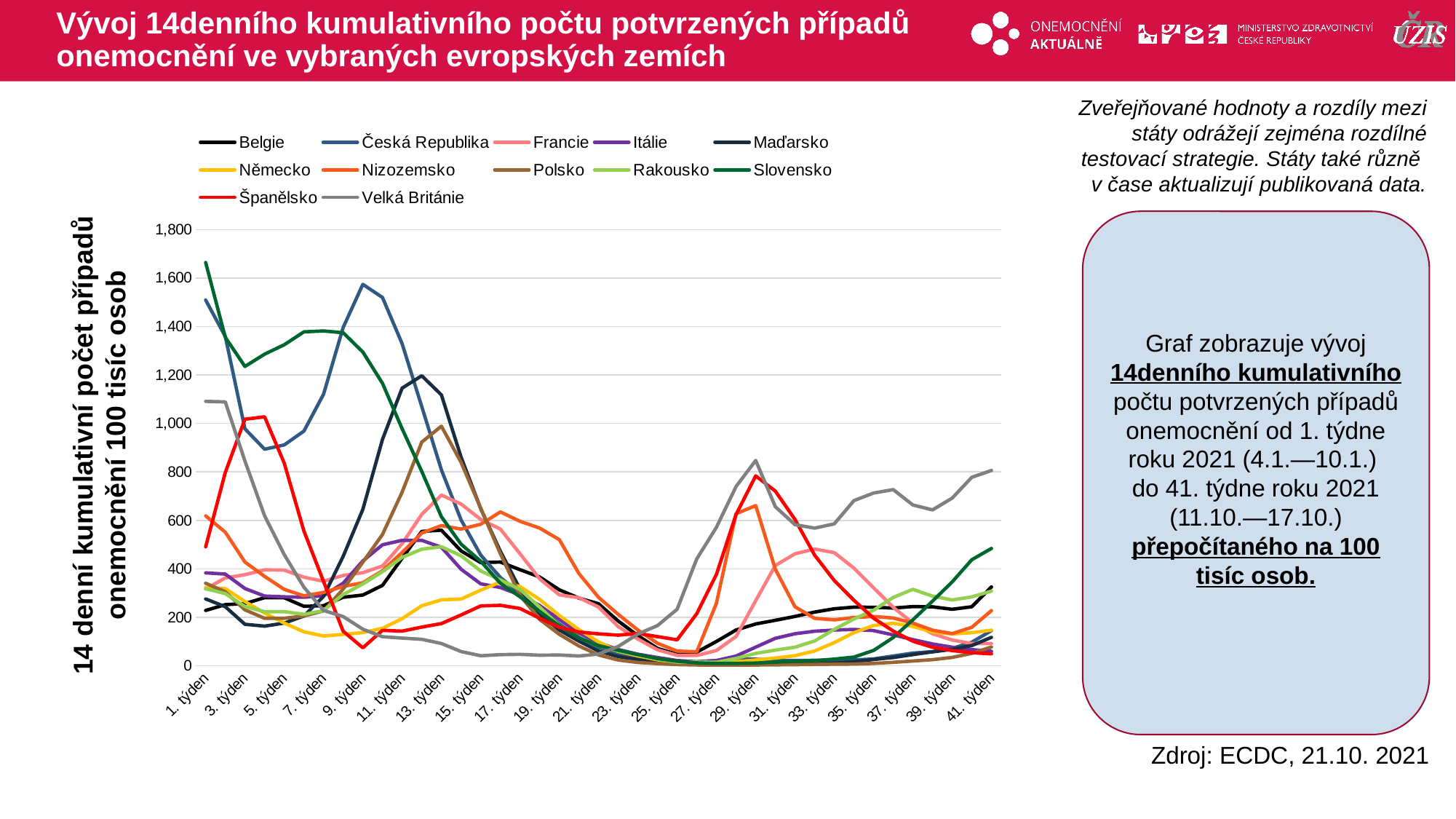

# Vývoj 14denního kumulativního počtu potvrzených případů onemocnění ve vybraných evropských zemích
Zveřejňované hodnoty a rozdíly mezi státy odrážejí zejména rozdílné testovací strategie. Státy také různě
v čase aktualizují publikovaná data.

### Chart

| Category | Belgie | Česká Republika | Francie | Itálie | Maďarsko | Německo | Nizozemsko | Polsko | Rakousko | Slovensko | Španělsko | Velká Británie |
|---|---|---|---|---|---|---|---|---|---|---|---|---|
| 1. týden | 228.7362746085031 | 1509.125870271001 | 317.12613637484463 | 383.6171894302838 | 276.23653389120415 | 323.67517816112746 | 618.8394312019732 | 340.8360020188556 | 318.1754450928563 | 1664.1647762782316 | 490.92788325614134 | 1091.1262045884519 |
| 2. týden | 252.5767111827009 | 1358.8725351809096 | 362.97566246668015 | 378.64749450919135 | 244.1469524724127 | 318.8126557030733 | 551.4435230389511 | 305.5128784241208 | 298.15536659437566 | 1355.436449327421 | 797.7733915139357 | 1089.0118894303387 |
| 3. týden | 256.95078472962325 | 978.0680439639688 | 376.2094286803833 | 319.1100798826481 | 171.57434250136598 | 265.29965817693574 | 428.3018006231191 | 231.1335714096408 | 245.2178750765077 | 1235.0598850504582 | 1017.4802515660766 | 845.0119859923902 |
| 4. týden | 281.38137408396136 | 893.5341785660083 | 396.43663650752393 | 287.97906584758584 | 163.84622959189628 | 218.01030462777348 | 369.1551700020422 | 196.1924475852846 | 223.25420871032946 | 1285.8305790552472 | 1027.5240661755972 | 618.8919304759694 |
| 5. týden | 280.97347436827613 | 911.3293053195833 | 395.01655787913694 | 284.91073193881414 | 176.43640029209197 | 176.60912429253094 | 315.6152906908109 | 196.44535777808701 | 223.77100086012192 | 1324.7101938795572 | 836.0049584415516 | 458.8916084065582 |
| 6. týden | 245.6858096028272 | 968.4831753762575 | 365.7415478286641 | 283.10326529747215 | 205.62921885872456 | 140.7005261997195 | 289.17853912532956 | 205.7845935435505 | 212.43527740054446 | 1377.8444459957204 | 556.6584596405346 | 324.57015083912233 |
| 7. týden | 248.1505653316485 | 1120.372951444739 | 349.0719637619701 | 289.24160980021156 | 286.51338867412807 | 123.10574599974261 | 302.890952421028 | 226.77877402732454 | 227.95027650626938 | 1381.600487955656 | 348.35599825524105 | 228.8059263357612 |
| 8. týden | 283.0650452508323 | 1395.9122078403477 | 372.95929056436773 | 341.0142952838467 | 451.6698148917358 | 129.9570449527576 | 327.67899740256905 | 316.8622233261284 | 294.5490561577807 | 1374.1983369711975 | 142.9986520499375 | 203.462061038824 |
| 9. týden | 292.09091130003713 | 1573.8728264674037 | 384.5055993284395 | 432.9871850279792 | 645.548207763611 | 137.3927123317405 | 342.9252248373338 | 427.61844640535315 | 337.9146582925367 | 1294.6435360441697 | 74.58493629783473 | 151.35352241305569 |
| 10. týden | 332.00433241570363 | 1519.7300078109665 | 412.03819072713605 | 499.44595614381717 | 934.2418455102121 | 154.84681124398438 | 392.5874841340714 | 542.0576741672628 | 388.25695444949054 | 1165.802135740425 | 146.6113830096094 | 120.31173204095343 |
| 11. týden | 444.08128833823395 | 1329.2015224698775 | 503.90509739303275 | 517.9112902079171 | 1145.6952978066695 | 194.8279522560415 | 467.7960785485178 | 716.7000657408432 | 447.60940939195586 | 978.2931922380751 | 143.311332858143 | 114.69755676704784 |
| 12. týden | 554.6047538542184 | 1069.9425160364203 | 624.9162955745716 | 517.9532073378183 | 1196.8646175873835 | 248.20507811112068 | 547.835900269911 | 923.2196795322258 | 481.29077602407983 | 802.2539183304558 | 160.06510859510104 | 109.61526619587818 |
| 13. týden | 559.8033055498662 | 808.6075673332343 | 704.5996406190972 | 489.40428850467316 | 1117.8740913325785 | 272.5345240597527 | 578.5926077626506 | 988.8103573468225 | 491.50303828845637 | 615.2946395051699 | 174.34490307254106 | 92.27905733515803 |
| 14. týden | 474.3092608857152 | 602.1822267735023 | 667.4993437335376 | 398.6436421572849 | 861.0141372263097 | 275.6391316232284 | 564.357433842776 | 839.5643643004828 | 454.24906505559335 | 502.04539387413377 | 210.06868541002194 | 59.21404807999687 |
| 15. týden | 426.0729498265992 | 457.13744954034246 | 604.0859999617352 | 338.4674104710466 | 648.2914319486944 | 312.4038414841246 | 584.0155311606981 | 650.3585607913644 | 391.5149919155732 | 431.66999305407074 | 247.24812367218934 | 41.77498858615099 |
| 16. týden | 428.2513078827054 | 364.59904998522995 | 564.3223129290019 | 323.3655069102233 | 473.03216143751496 | 346.0663485898823 | 634.9358627288048 | 462.8151149036868 | 354.63176087712657 | 340.8837105590401 | 249.7495701378335 | 46.34008740217417 |
| 17. týden | 396.7128490146184 | 297.98187552781064 | 462.7332152350789 | 292.8012124714259 | 316.52508013183035 | 327.3942142547876 | 596.4124259625904 | 290.9231216768325 | 315.53531128413414 | 285.27596739609 | 236.7838801381221 | 47.57723358920073 |
| 18. týden | 366.7105231183673 | 235.86257598813683 | 359.03033941542907 | 249.04811228049843 | 214.25809194837086 | 274.05917254561143 | 568.3499463021436 | 191.6848502948169 | 242.28564135703326 | 223.97003374757892 | 196.31918068163316 | 44.04651828347054 |
| 19. týden | 313.6922387966438 | 172.63984767446308 | 293.06204246284653 | 191.74571902029004 | 148.03174688311387 | 207.85239421094818 | 520.698304790699 | 130.2329424061844 | 165.46336482919344 | 164.8627588073229 | 159.3615767766386 | 44.92515654931601 |
| 20. týden | 279.5501647220554 | 118.02012336146672 | 281.21716068171855 | 135.76623037976518 | 101.94967493816999 | 149.56585213523715 | 380.6329252449435 | 81.92709558092655 | 115.77267616545616 | 115.61280374241028 | 139.70916543928885 | 40.66714033791106 |
| 21. týden | 256.2651660585779 | 76.51998014950338 | 242.85275614683113 | 95.37153063652603 | 61.057209940379906 | 98.93381499720482 | 282.70434985668606 | 45.031186724701826 | 83.74279749027757 | 83.53070875778899 | 132.10764146683297 | 48.89666028272787 |
| 22. týden | 185.26457937728466 | 51.767641464945704 | 162.04196373939143 | 67.47819571503649 | 38.31301539092071 | 59.93263338260425 | 212.73485092848892 | 24.09759930795341 | 60.70060837670643 | 64.53063308728511 | 126.76882793754007 | 79.86204732736532 |
| 23. týden | 124.96485119471224 | 35.15075221581122 | 110.74236600785714 | 48.40422492477049 | 25.661429223894796 | 41.35308416849621 | 148.21125388731406 | 14.02861225700797 | 45.488943793685785 | 46.57492030320236 | 133.89710528136055 | 131.3005875430575 |
| 24. týden | 72.1114625027338 | 21.947011293032435 | 66.18814176116132 | 34.45252740843756 | 15.77353906422891 | 25.061710087344927 | 93.0226679921425 | 9.252297886687698 | 27.27763781947866 | 29.975047055876896 | 120.69479196733144 | 166.2477633844194 |
| 25. týden | 47.5854072574906 | 15.17682118815153 | 43.606514869173914 | 22.12721453227324 | 10.205203404955368 | 13.720633968559849 | 61.0308667170087 | 5.482355325226965 | 15.66104906110101 | 19.183297229525127 | 107.48402782064814 | 233.63990609267023 |
| 26. týden | 56.78484765379555 | 15.868801944727757 | 42.91727168552163 | 17.33860161235414 | 6.469095839450143 | 10.577549471687055 | 58.26770341779173 | 3.867418364936657 | 15.795864404525123 | 12.495710325249416 | 215.12439604539904 | 441.51278999782886 |
| 27. týden | 100.64708516598914 | 22.105979845218865 | 63.30639224330475 | 22.14398138423374 | 5.087247835770128 | 11.494983852373338 | 258.065665053481 | 3.098149861829366 | 14.840922388604328 | 9.912286343049756 | 377.08037844687806 | 571.2779645177951 |
| 28. týden | 147.98080962018463 | 27.679230263049003 | 121.10329533107854 | 40.47685731784559 | 6.162018505299029 | 16.95750599058799 | 627.4391307007836 | 3.116591230054541 | 30.79407136045758 | 10.333695928798637 | 624.0411738088245 | 739.6517974183992 |
| 29. týden | 172.94080073317804 | 27.501559528252404 | 269.30691963317526 | 77.36057826055581 | 7.400563753041857 | 24.489365703063573 | 661.1428294045384 | 3.5697219921588355 | 51.465757352154746 | 11.616246841947403 | 783.666839105907 | 847.2938007530224 |
| 30. týden | 188.01573277882113 | 23.508643540981485 | 414.27228932242286 | 113.83015795984166 | 8.004482510205715 | 32.32302886187239 | 398.5274235340514 | 4.291569834115678 | 65.003464754326 | 15.592154672708581 | 720.7144739565831 | 656.3751090712599 |
| 31. týden | 204.01060886409476 | 22.16208639304937 | 462.2994673695046 | 132.46148385835042 | 7.66669744263949 | 42.19596949072568 | 243.80176802238796 | 5.116162441898494 | 77.23795717006416 | 18.523699617048617 | 603.6345256570871 | 582.3270611050158 |
| 32. týden | 221.84537302862938 | 23.050440067032362 | 481.89982040461666 | 143.05645761219102 | 8.78241175672187 | 61.358684726632994 | 196.2190619778677 | 6.167320430733456 | 102.66188401746128 | 21.60182180860566 | 456.9428597372627 | 568.2791339148009 |
| 33. týden | 235.61849747102178 | 24.022953562761113 | 467.10040264873777 | 147.87692755083506 | 11.361861363591233 | 96.0913315424966 | 189.76785119819894 | 6.962933745590998 | 150.43145403740496 | 27.922965594838868 | 351.9391513006233 | 585.7534564828613 |
| 34. týden | 242.30978855173035 | 24.37829503235431 | 403.22657312923656 | 150.19242980658026 | 17.636474891412337 | 137.03439588948035 | 199.62562296837842 | 7.703222955773016 | 193.5723639331208 | 36.27786868620798 | 270.494251595739 | 681.7321980210274 |
| 35. týden | 241.73699320630004 | 28.586286119642164 | 322.10383876367837 | 145.5815455174425 | 26.275583892197023 | 166.56303746339086 | 203.88238805095594 | 10.171731816771413 | 229.51188756759868 | 63.83439116300435 | 196.57059295309574 | 712.9312029323362 |
| 36. týden | 238.52586778494836 | 40.67724717711594 | 241.5069494132342 | 127.70808132754837 | 34.57690782541548 | 175.60511681170124 | 197.48287887148044 | 14.579218822588187 | 282.38197141375457 | 116.98696543506966 | 143.5944357520588 | 727.0849193451946 |
| 37. týden | 244.55757634667657 | 52.78691041719988 | 176.5903424908797 | 108.43290831375637 | 46.501744301617094 | 162.88007349479048 | 176.58968777116414 | 20.108994808965605 | 315.72629968731826 | 189.85417945782174 | 101.70577099333664 | 663.562899031989 |
| 38. týden | 243.52480898143102 | 58.77160885245372 | 132.57236132456853 | 90.37500875229672 | 57.89431339862344 | 139.77828220235858 | 147.2806250838356 | 25.649308720043116 | 287.72964670291105 | 266.9721336498669 | 76.8497594491612 | 643.4835168563299 |
| 39. týden | 233.46617556698058 | 72.2091270578596 | 106.54451851431968 | 76.99841425820898 | 68.01762951447184 | 131.70654301815543 | 133.0511957862047 | 34.90687556908087 | 272.01242458204996 | 346.3253908619713 | 63.096029304445345 | 691.9408580061349 |
| 40. týden | 243.90667254505124 | 97.56928667724773 | 92.38235361574003 | 67.07076121239632 | 83.88329177894609 | 137.05483676034754 | 159.06858992789637 | 51.76492060806566 | 284.5053130726844 | 437.93617037259753 | 54.52477228491965 | 778.0488773537496 |
| 41. týden | 325.75565592010025 | 145.73675798973605 | 92.08675147447536 | 60.134314556337024 | 117.84604493605933 | 147.2428072813893 | 228.13618316383346 | 77.92004971371357 | 308.5249134260803 | 484.4011577403872 | 49.60427497200979 | 805.8861358566061 |
Graf zobrazuje vývoj 14denního kumulativního počtu potvrzených případů onemocnění od 1. týdne roku 2021 (4.1.—10.1.)
do 41. týdne roku 2021 (11.10.—17.10.) přepočítaného na 100 tisíc osob.

14 denní kumulativní počet případů onemocnění 100 tisíc osob
Zdroj: ECDC, 21.10. 2021